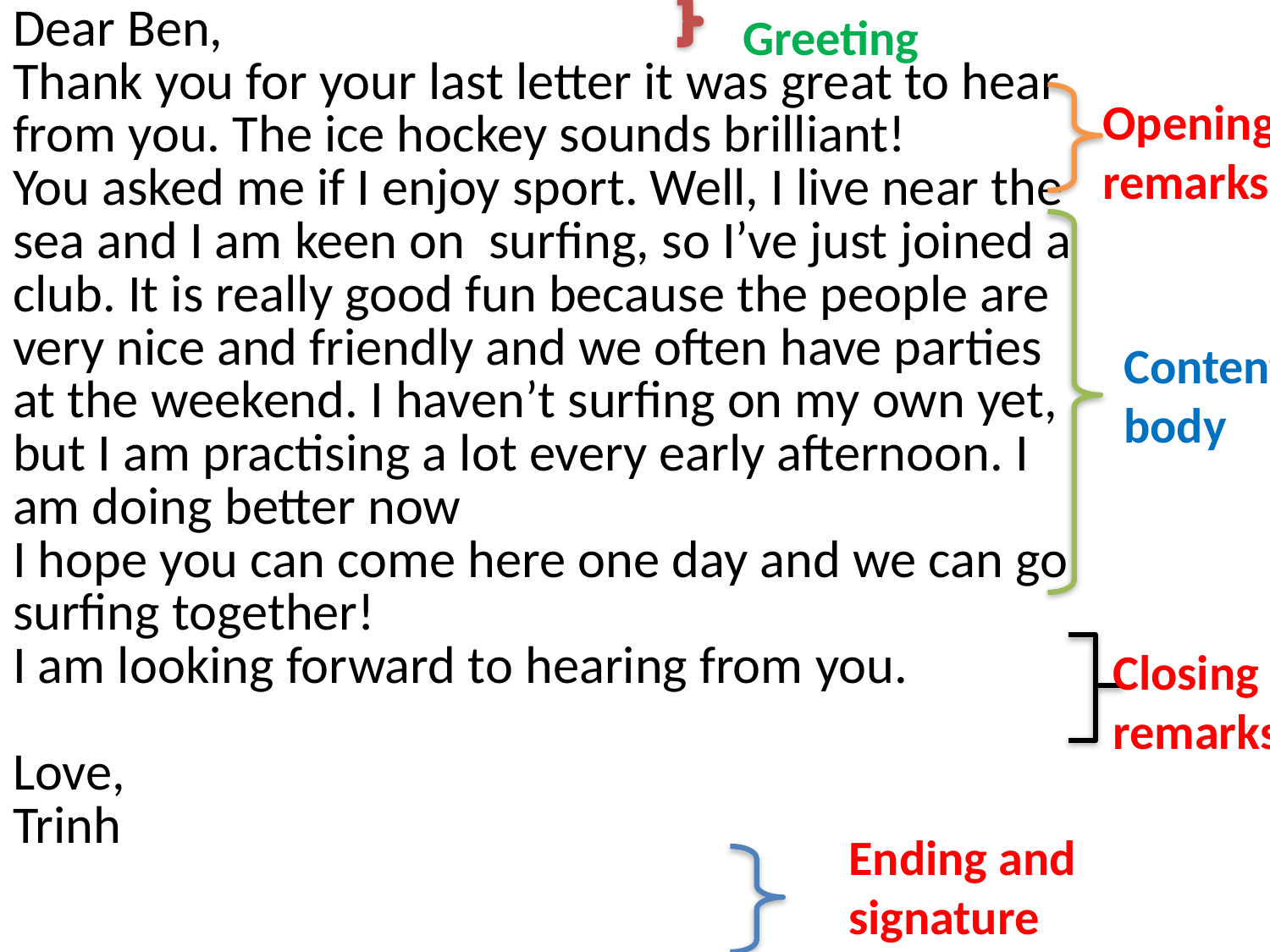

| Dear Ben, Thank you for your last letter it was great to hear from you. The ice hockey sounds brilliant! You asked me if I enjoy sport. Well, I live near the sea and I am keen on surfing, so I’ve just joined a club. It is really good fun because the people are very nice and friendly and we often have parties at the weekend. I haven’t surfing on my own yet, but I am practising a lot every early afternoon. I am doing better now I hope you can come here one day and we can go surfing together! I am looking forward to hearing from you. Love, Trinh |  |
| --- | --- |

Greeting
#

Opening    remarks

Content/
body

Closing remarks
Ending and signature